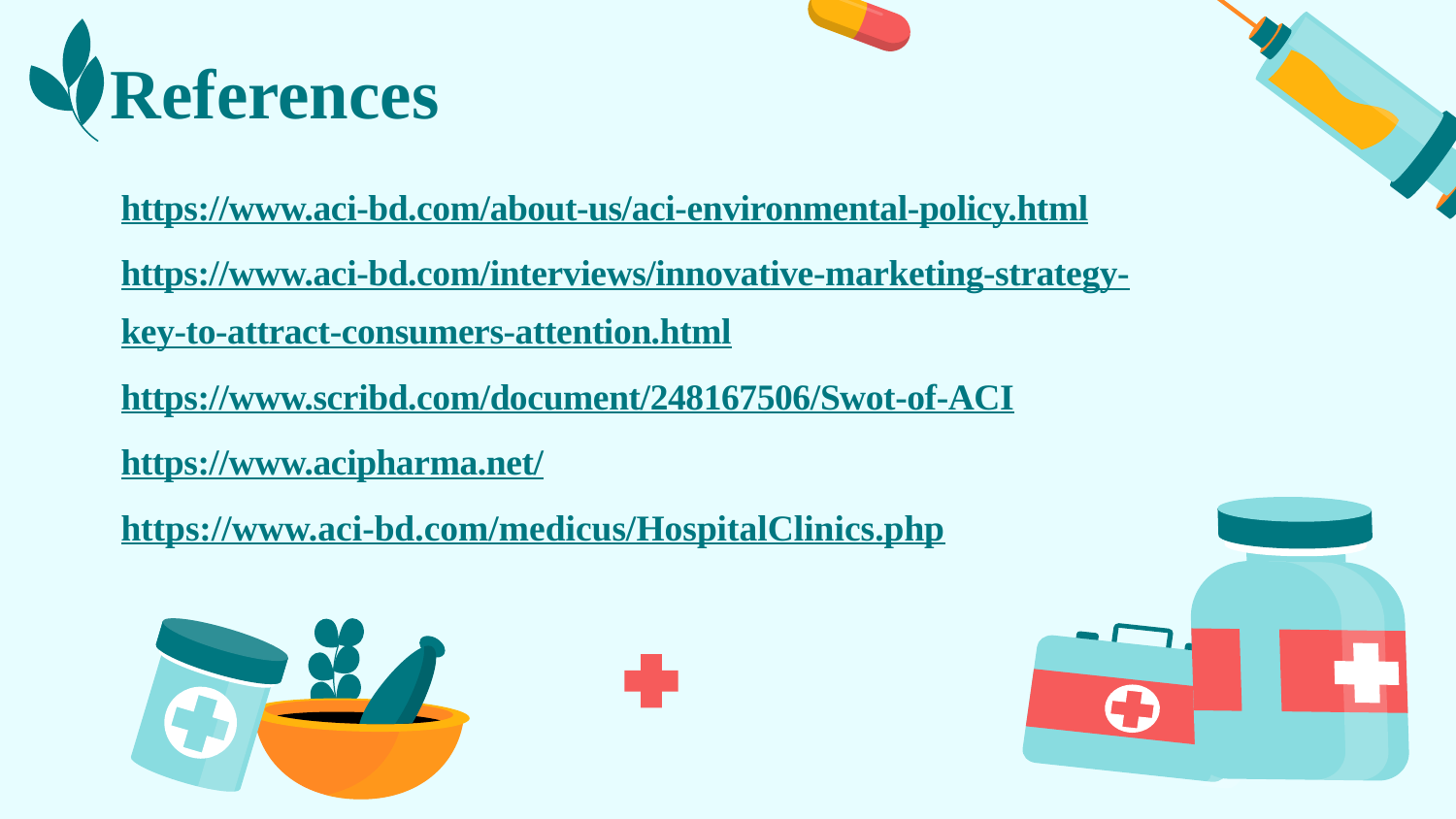

# References

https://www.aci-bd.com/about-us/aci-environmental-policy.html
https://www.aci-bd.com/interviews/innovative-marketing-strategy-key-to-attract-consumers-attention.html
https://www.scribd.com/document/248167506/Swot-of-ACI
https://www.acipharma.net/
https://www.aci-bd.com/medicus/HospitalClinics.php